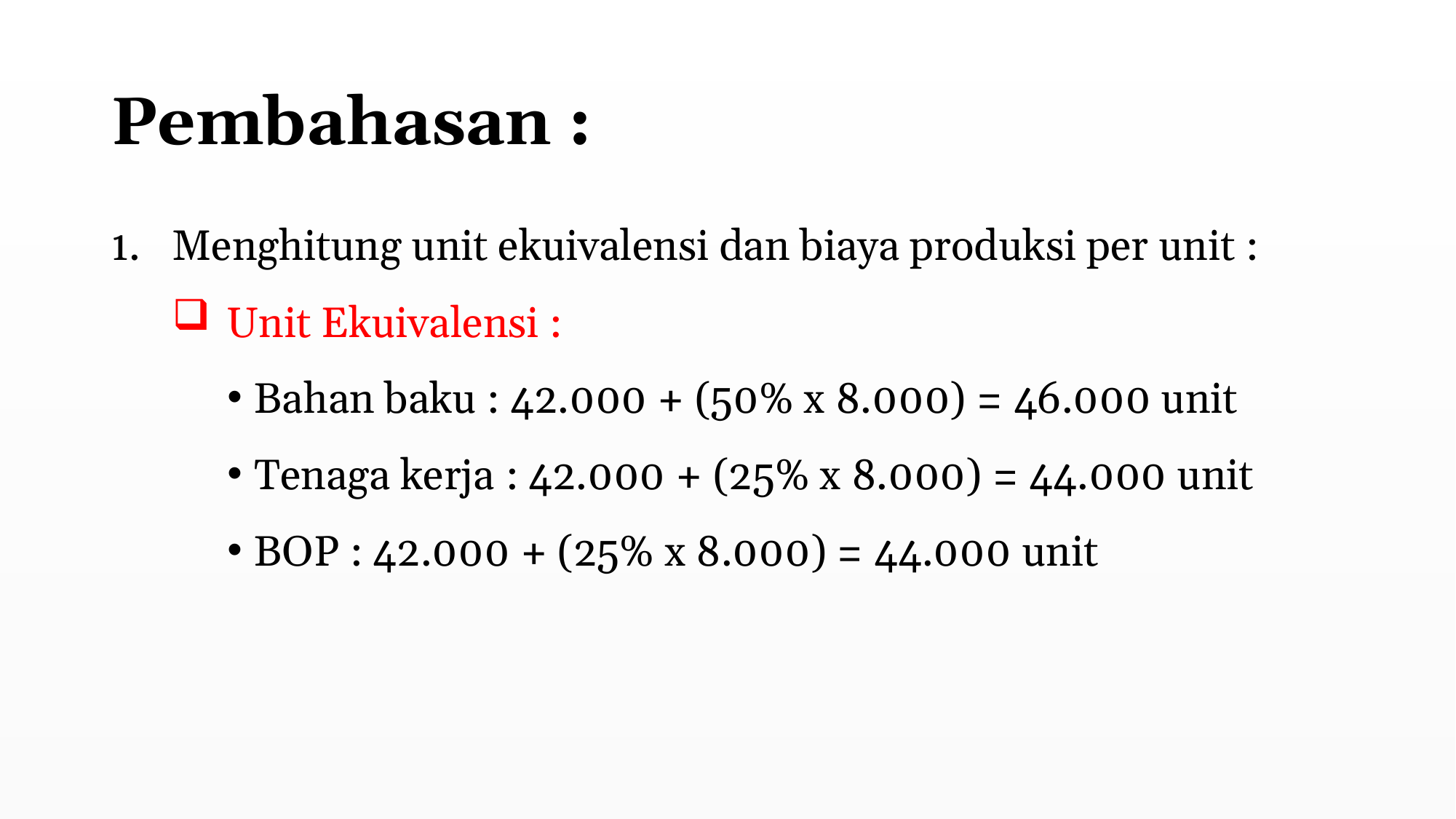

# Pembahasan :
Menghitung unit ekuivalensi dan biaya produksi per unit :
Unit Ekuivalensi :
Bahan baku : 42.000 + (50% x 8.000) = 46.000 unit
Tenaga kerja : 42.000 + (25% x 8.000) = 44.000 unit
BOP : 42.000 + (25% x 8.000) = 44.000 unit